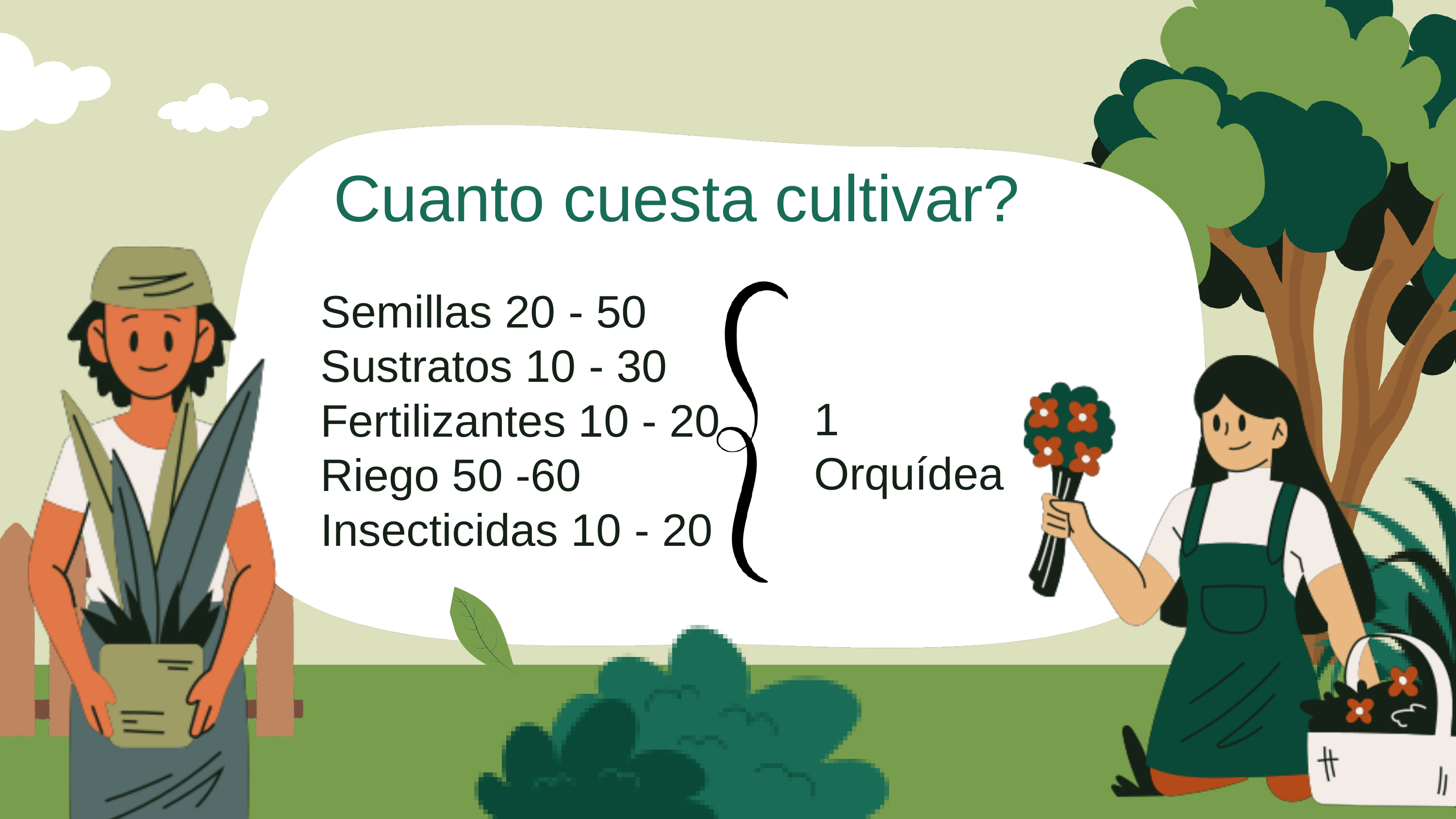

Cuanto cuesta cultivar?

Semillas 20 - 50
Sustratos 10 - 30
Fertilizantes 10 - 20
Riego 50 -60
Insecticidas 10 - 20

1 Orquídea